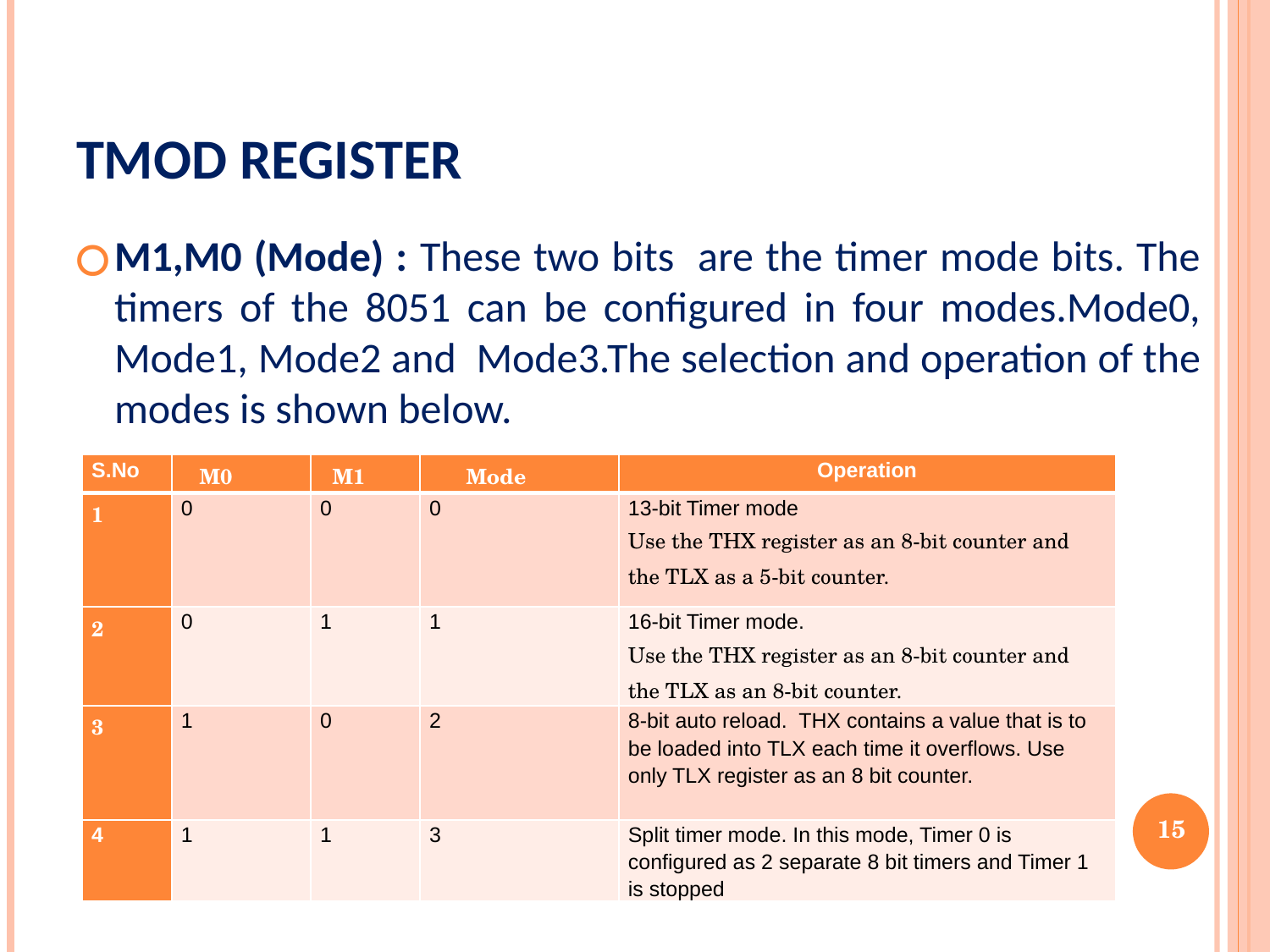

# TMOD Register
M1,M0 (Mode) : These two bits  are the timer mode bits. The timers of the 8051 can be configured in four modes.Mode0, Mode1, Mode2 and  Mode3.The selection and operation of the modes is shown below.

| S.No | M0 | M1 | Mode | Operation |
| --- | --- | --- | --- | --- |
| 1 | 0 | 0 | 0 | 13-bit Timer mode Use the THX register as an 8-bit counter and the TLX as a 5-bit counter. |
| 2 | 0 | 1 | 1 | 16-bit Timer mode. Use the THX register as an 8-bit counter and the TLX as an 8-bit counter. |
| 3 | 1 | 0 | 2 | 8-bit auto reload. THX contains a value that is to be loaded into TLX each time it overflows. Use only TLX register as an 8 bit counter. |
| 4 | 1 | 1 | 3 | Split timer mode. In this mode, Timer 0 is configured as 2 separate 8 bit timers and Timer 1 is stopped |
15